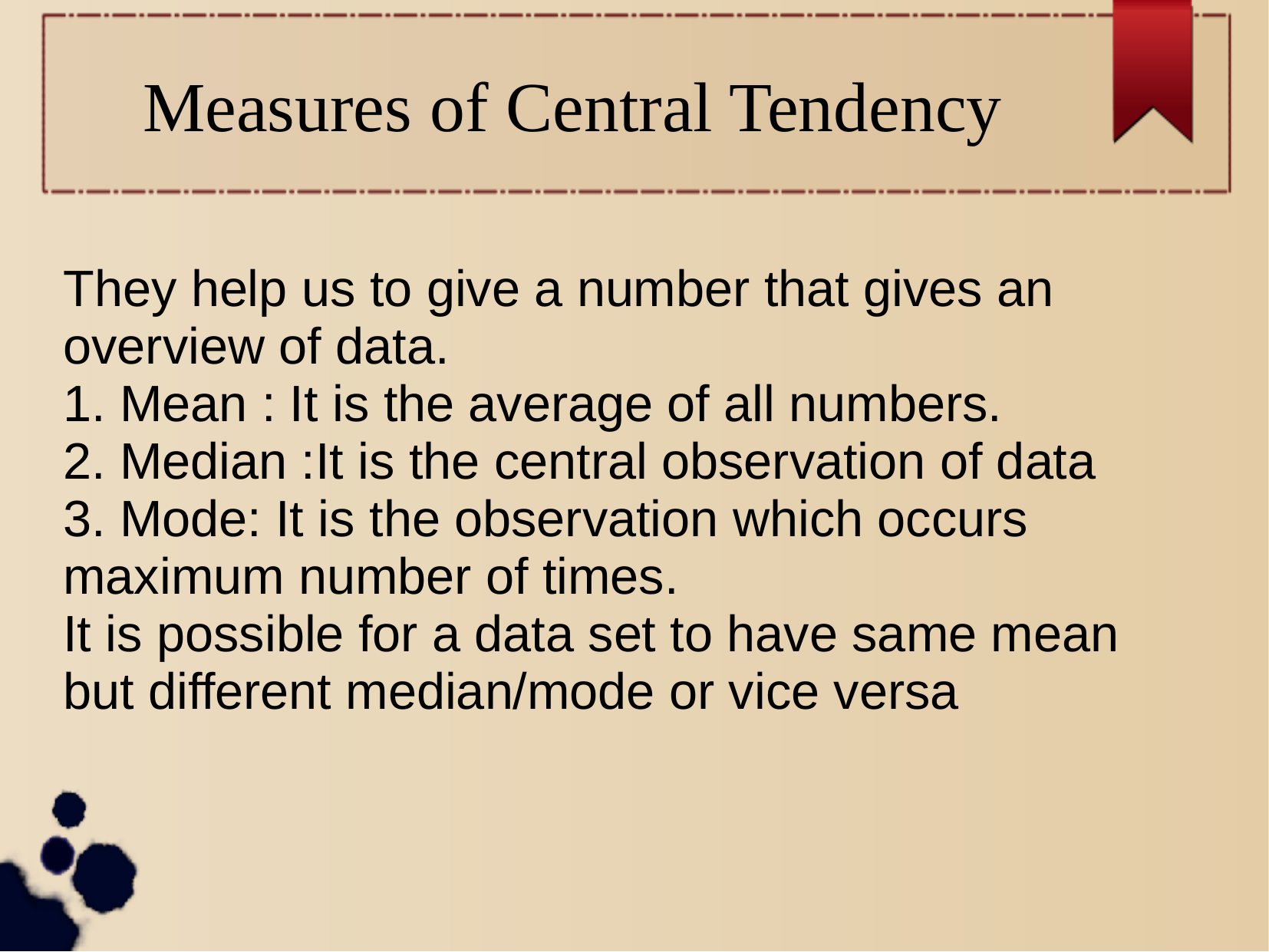

Measures of Central Tendency
They help us to give a number that gives an overview of data.
1. Mean : It is the average of all numbers.
2. Median :It is the central observation of data
3. Mode: It is the observation which occurs maximum number of times.
It is possible for a data set to have same mean but different median/mode or vice versa